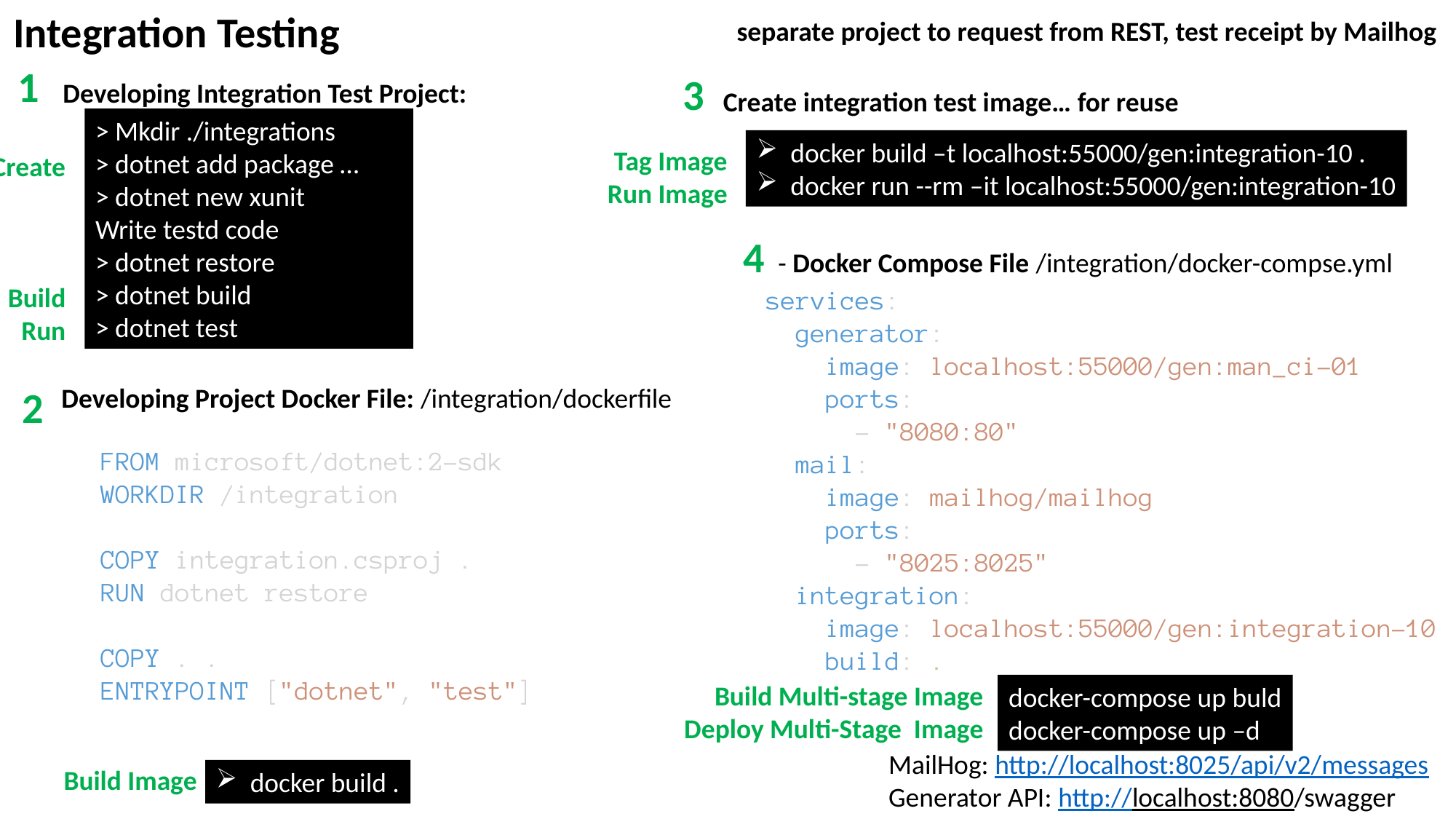

Integration Testing
separate project to request from REST, test receipt by Mailhog
1
3
Developing Integration Test Project:
Create integration test image… for reuse
> Mkdir ./integrations
> dotnet add package …
> dotnet new xunit
Write testd code
> dotnet restore
> dotnet build
> dotnet test
docker build –t localhost:55000/gen:integration-10 .
docker run --rm –it localhost:55000/gen:integration-10
Tag Image
Run Image
Create

Build
Run
4
- Docker Compose File /integration/docker-compse.yml
services:
  generator:
    image: localhost:55000/gen:man_ci-01
    ports:
      - "8080:80"
  mail:
    image: mailhog/mailhog
    ports:
      - "8025:8025"
  integration:
    image: localhost:55000/gen:integration-10
    build: .
2
Developing Project Docker File: /integration/dockerfile

FROM microsoft/dotnet:2-sdk
WORKDIR /integration
COPY integration.csproj .
RUN dotnet restore
COPY . .
ENTRYPOINT ["dotnet", "test"]

Build Multi-stage Image
Deploy Multi-Stage  Image
docker-compose up buld
docker-compose up –d
MailHog: http://localhost:8025/api/v2/messages
Generator API: http://localhost:8080/swagger
Build Image
docker build .